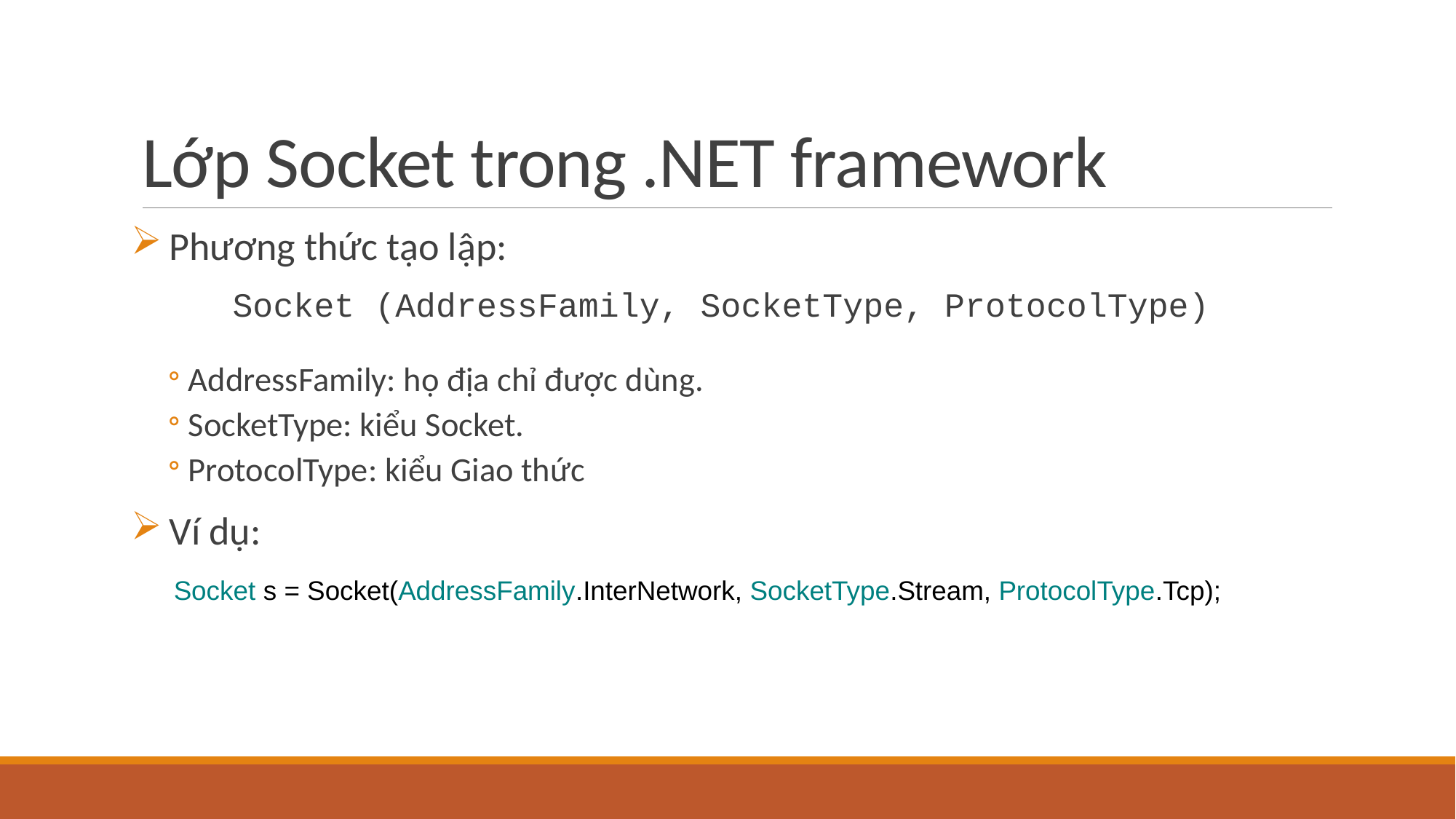

# Lớp Socket trong .NET framework
Phương thức tạo lập:
	Socket (AddressFamily, SocketType, ProtocolType)

AddressFamily: họ địa chỉ được dùng.
SocketType: kiểu Socket.
ProtocolType: kiểu Giao thức
Ví dụ:
     Socket s = Socket(AddressFamily.InterNetwork, SocketType.Stream, ProtocolType.Tcp);